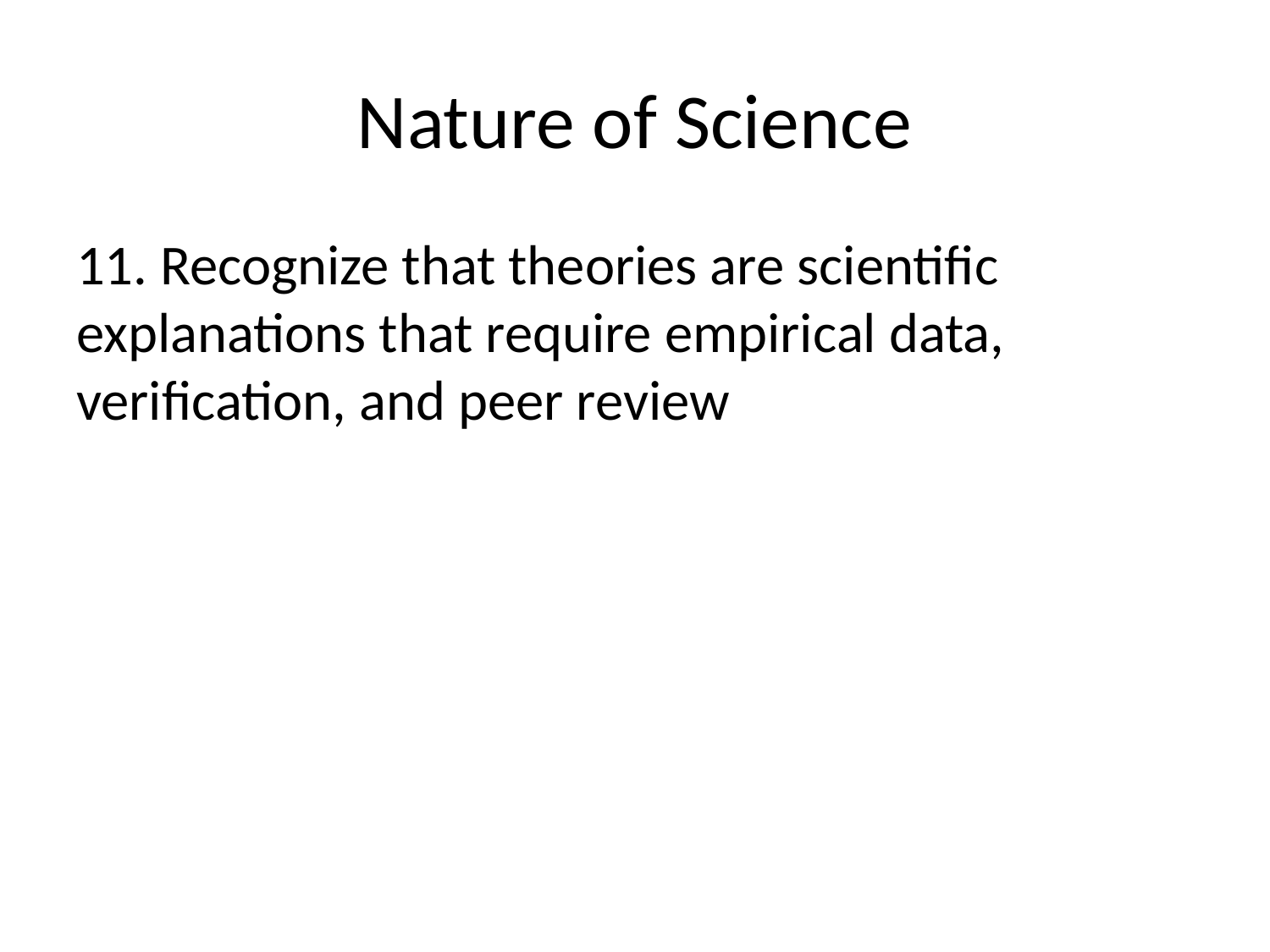

# Nature of Science
11. Recognize that theories are scientific explanations that require empirical data, verification, and peer review